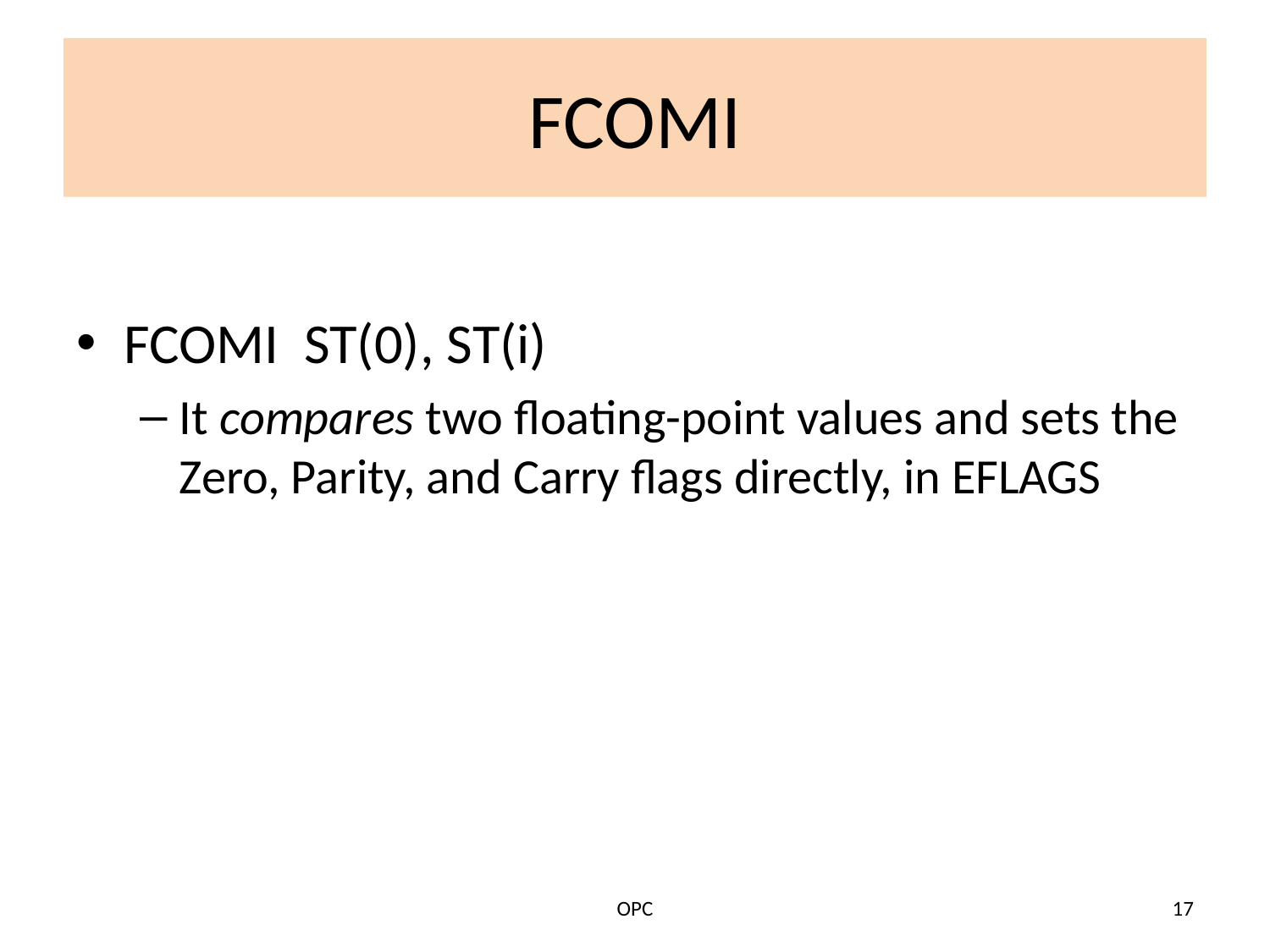

# FCOMI

FCOMI  ST(0), ST(i)
It compares two floating-point values and sets the Zero, Parity, and Carry flags directly, in EFLAGS

OPC
17